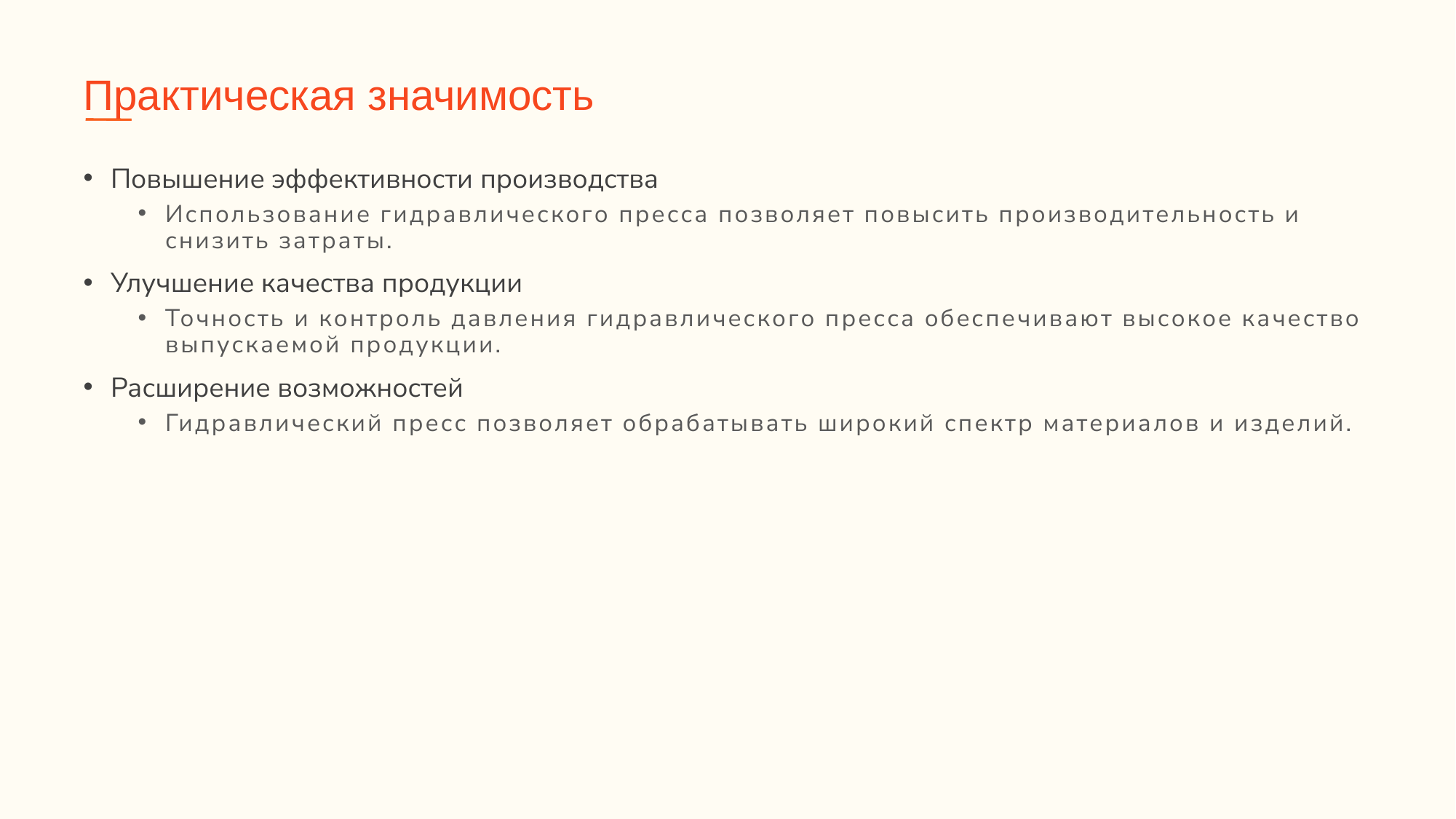

# Практическая значимость
Повышение эффективности производства
Использование гидравлического пресса позволяет повысить производительность и снизить затраты.
Улучшение качества продукции
Точность и контроль давления гидравлического пресса обеспечивают высокое качество выпускаемой продукции.
Расширение возможностей
Гидравлический пресс позволяет обрабатывать широкий спектр материалов и изделий.